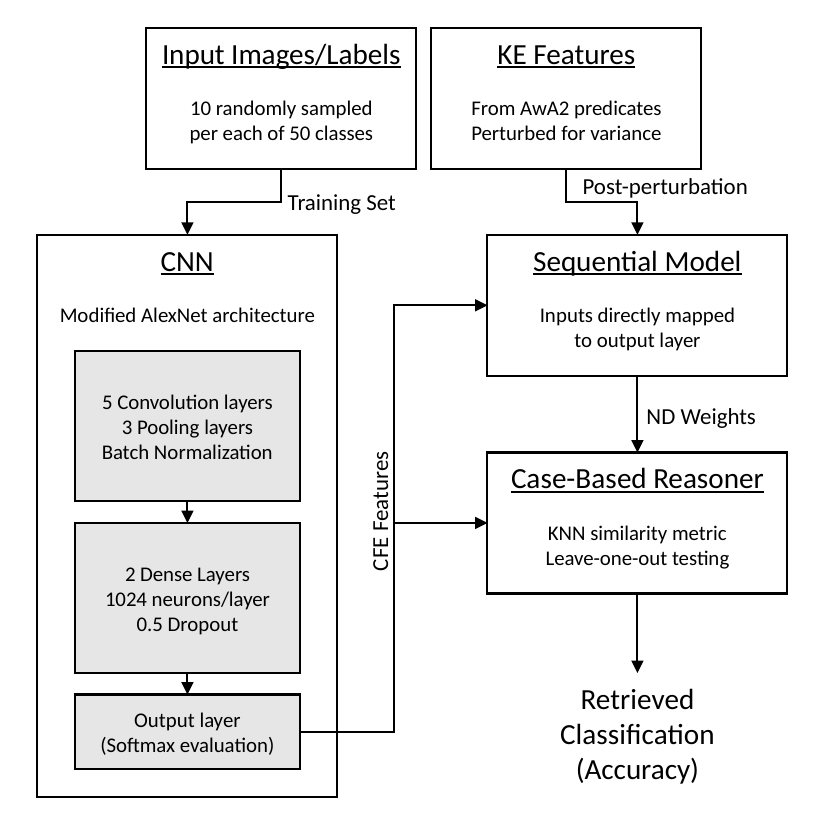

KE Features

From AwA2 predicates
Perturbed for variance
Input Images/Labels

10 randomly sampled
per each of 50 classes
Post-perturbation
Training Set
CNN

Modified AlexNet architecture
5 Convolution layers
3 Pooling layers
Batch Normalization
2 Dense Layers
1024 neurons/layer
0.5 Dropout
Output layer
(Softmax evaluation)
Sequential Model

Inputs directly mapped
to output layer
ND Weights
Case-Based Reasoner

KNN similarity metric
Leave-one-out testing
CFE Features
Retrieved
Classification
(Accuracy)